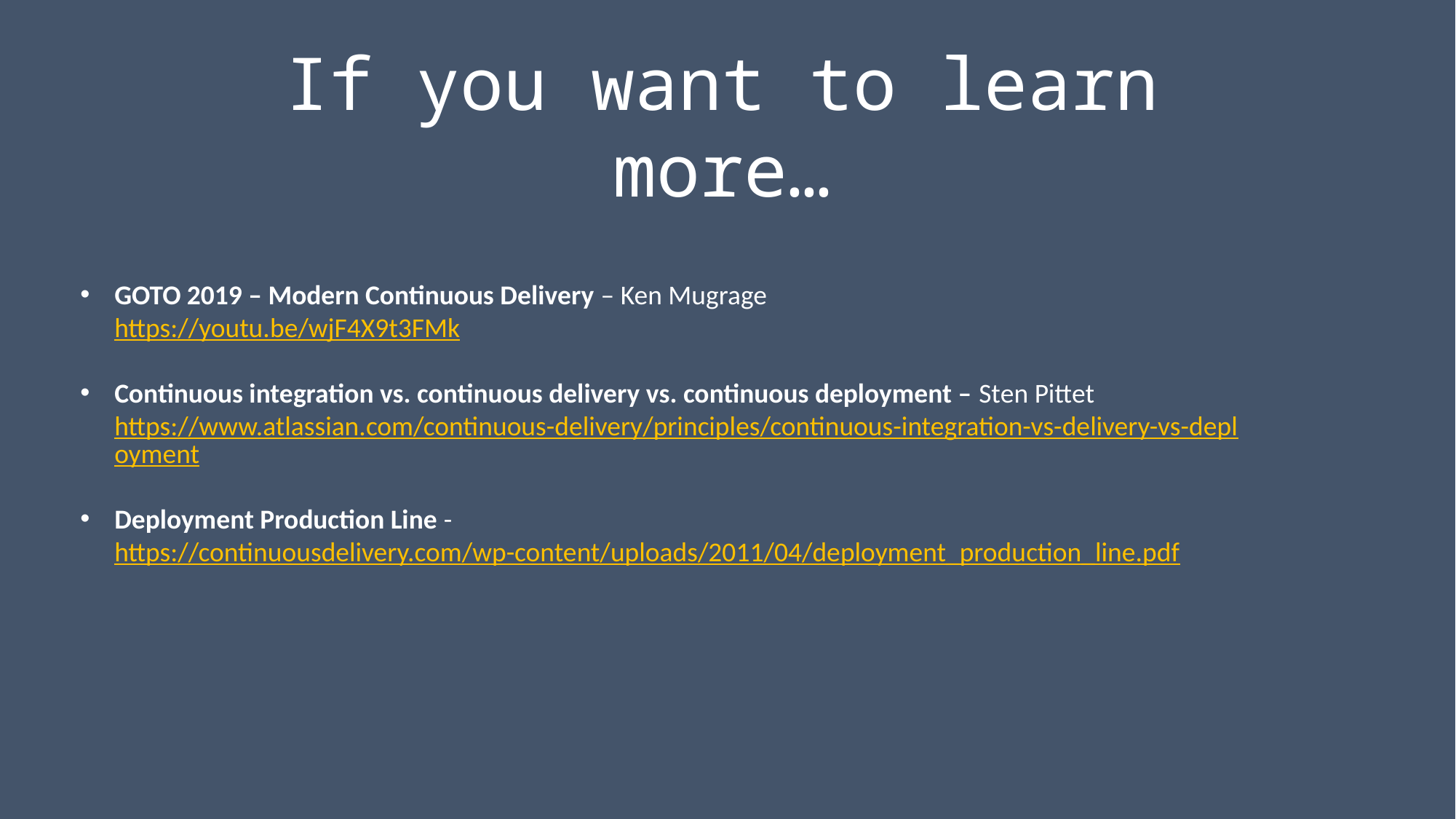

If you want to learn more…
GOTO 2019 – Modern Continuous Delivery – Ken Mugrage
https://youtu.be/wjF4X9t3FMk
Continuous integration vs. continuous delivery vs. continuous deployment – Sten Pittet https://www.atlassian.com/continuous-delivery/principles/continuous-integration-vs-delivery-vs-deployment

Deployment Production Line - https://continuousdelivery.com/wp-content/uploads/2011/04/deployment_production_line.pdf